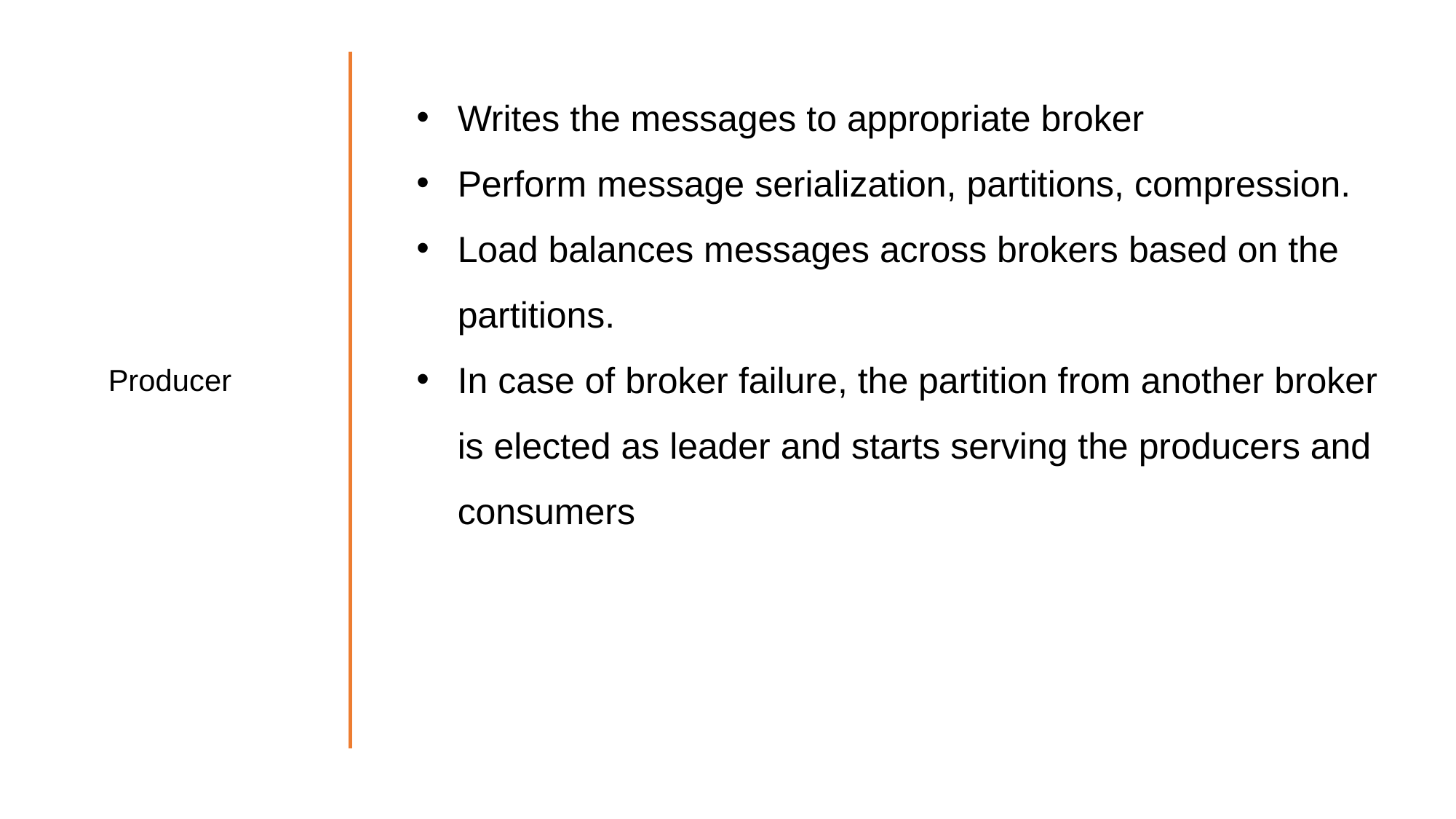

Writes the messages to appropriate broker
Perform message serialization, partitions, compression.
Load balances messages across brokers based on the partitions.
In case of broker failure, the partition from another broker is elected as leader and starts serving the producers and consumers
Producer